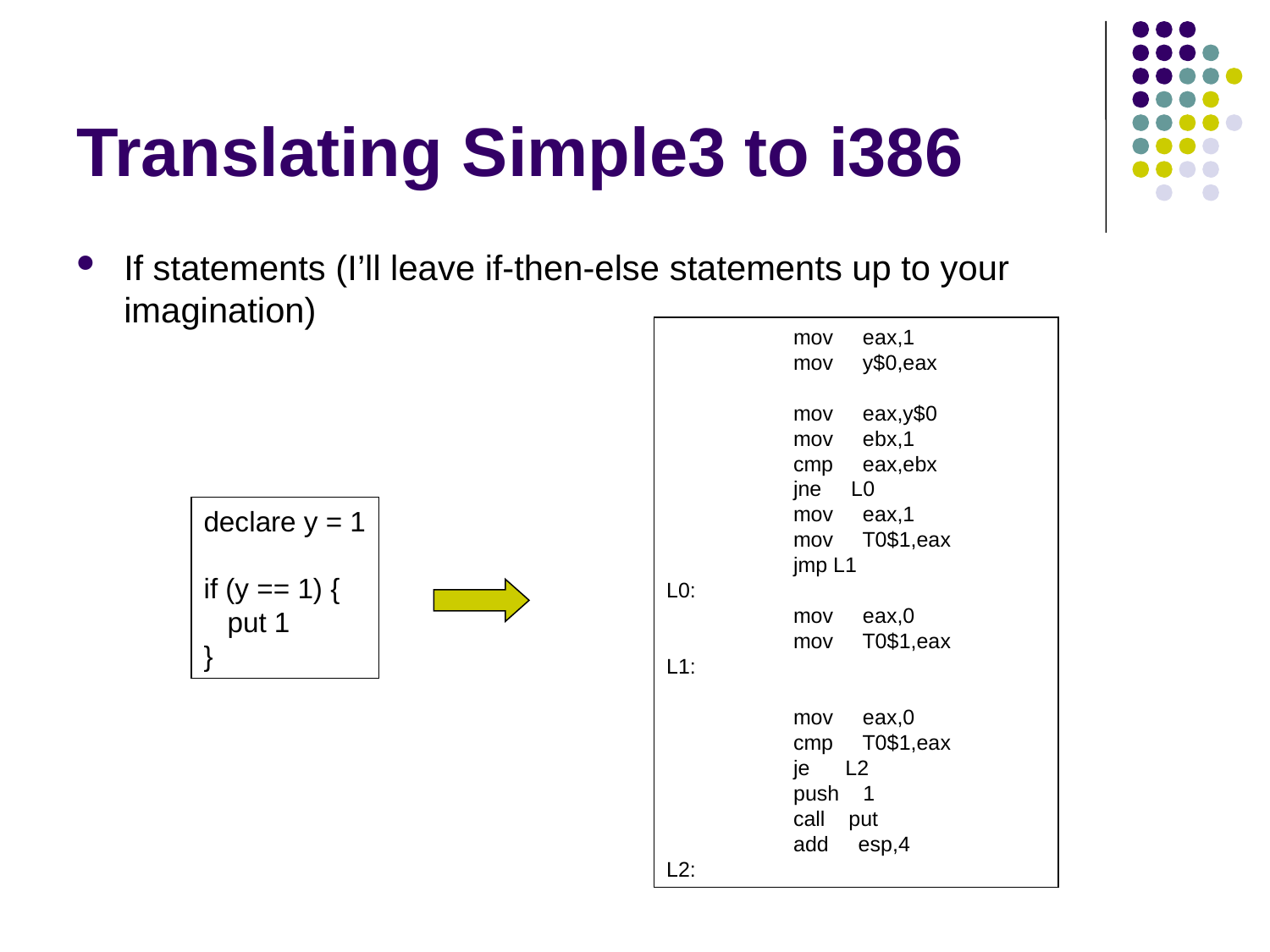

# Translating Simple3 to i386
If statements (I’ll leave if-then-else statements up to your imagination)
  	mov     eax,1
	mov     y$0,eax

	mov     eax,y$0
	mov     ebx,1
	cmp     eax,ebx
	jne     L0
	mov     eax,1
	mov     T0$1,eax
	jmp L1
L0:
   	mov     eax,0
	mov     T0$1,eax
L1:

   	mov     eax,0
	cmp     T0$1,eax
	je      L2
	push    1
	call    put
	add     esp,4
L2:
declare y = 1

if (y == 1) {
   put 1
}